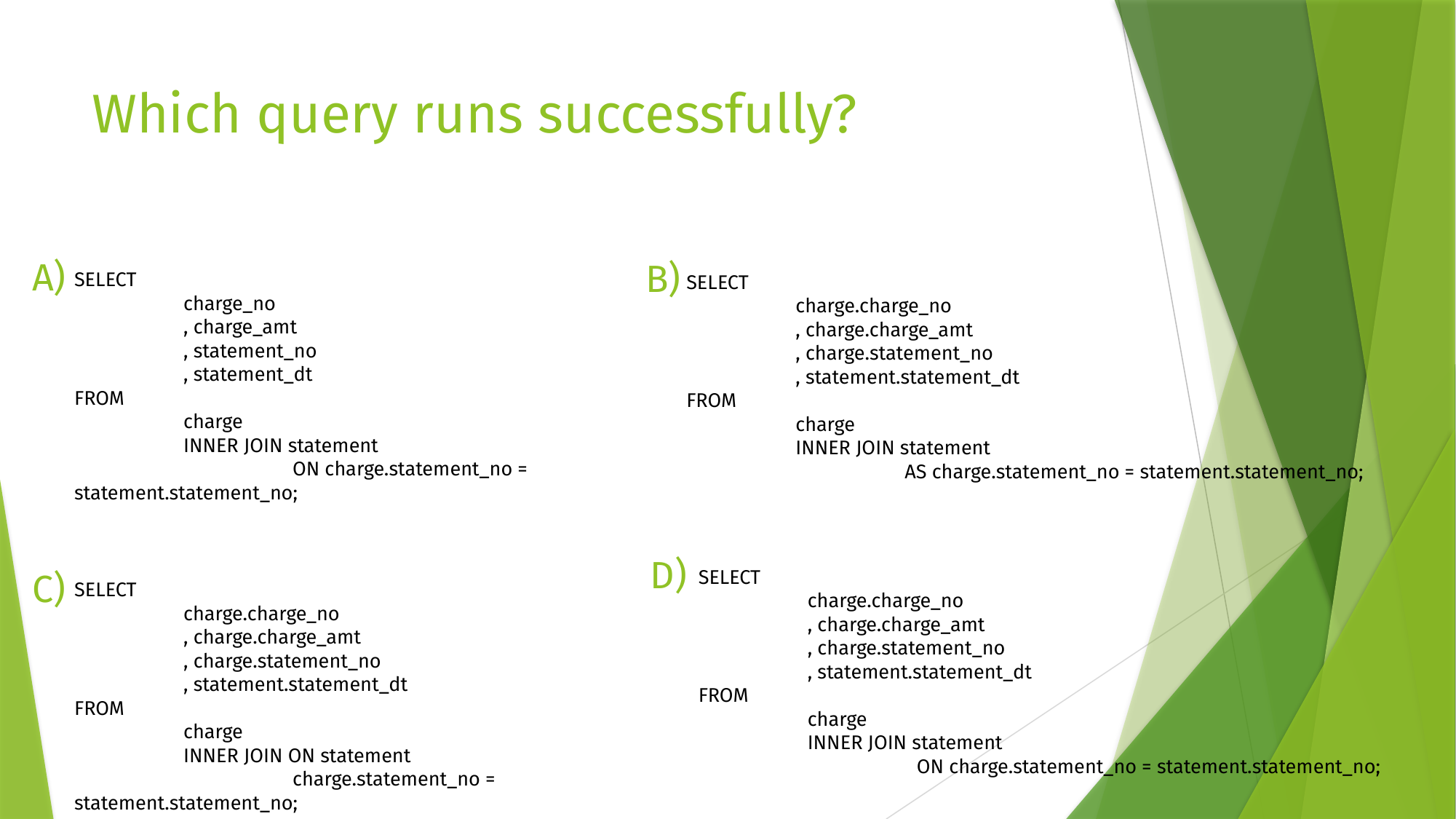

# Which query runs successfully?
A)
B)
SELECT
	charge_no
	, charge_amt
	, statement_no
	, statement_dt
FROM
	charge
	INNER JOIN statement
		ON charge.statement_no = statement.statement_no;
SELECT
	charge.charge_no
	, charge.charge_amt
	, charge.statement_no
	, statement.statement_dt
FROM
	charge
	INNER JOIN statement
		AS charge.statement_no = statement.statement_no;
D)
C)
SELECT
	charge.charge_no
	, charge.charge_amt
	, charge.statement_no
	, statement.statement_dt
FROM
	charge
	INNER JOIN statement
		ON charge.statement_no = statement.statement_no;
SELECT
	charge.charge_no
	, charge.charge_amt
	, charge.statement_no
	, statement.statement_dt
FROM
	charge
	INNER JOIN ON statement
		charge.statement_no = statement.statement_no;